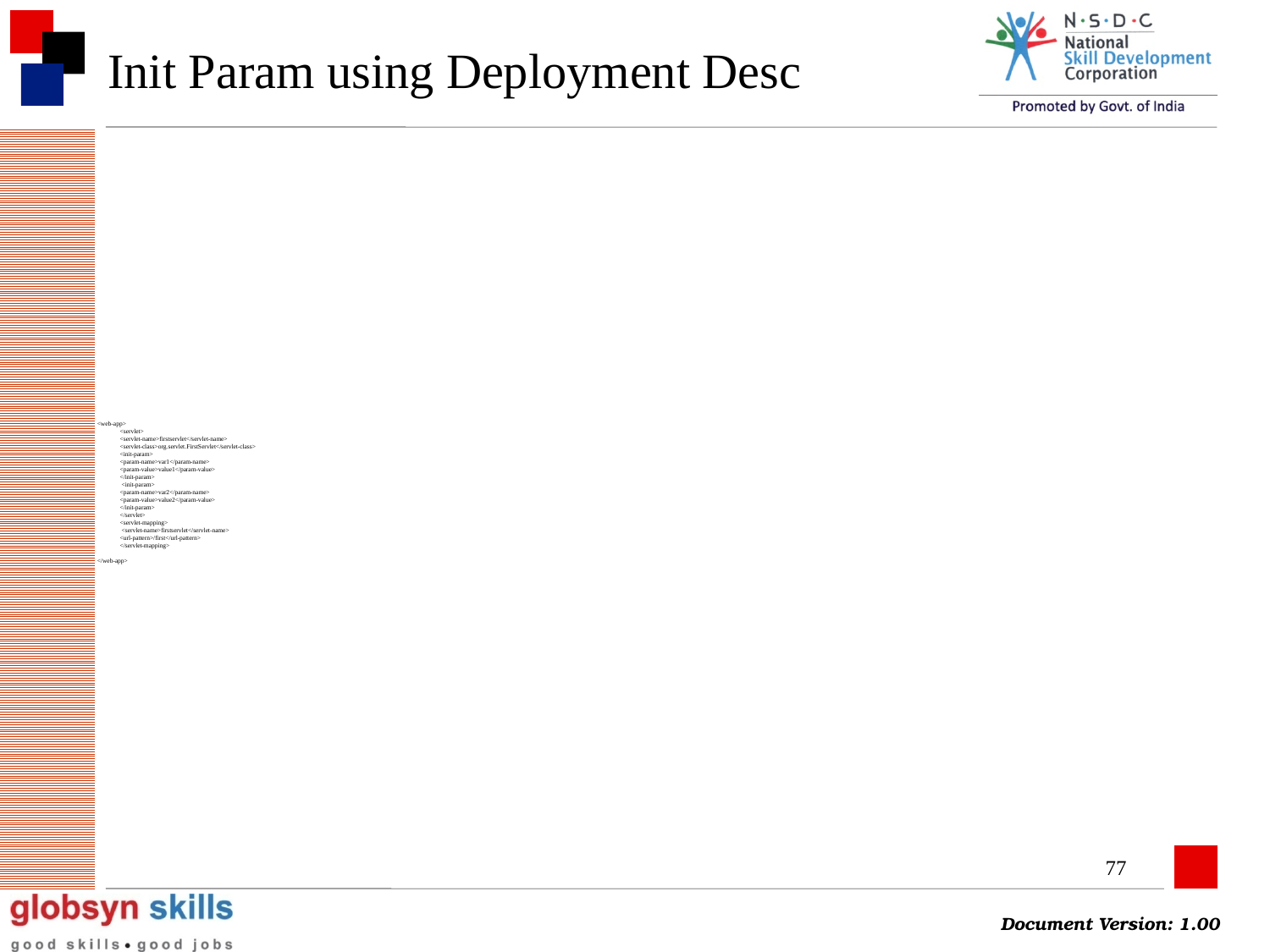

Init Param using Deployment Desc
# <web-app> <servlet> <servlet-name>firstservlet</servlet-name> <servlet-class>org.servlet.FirstServlet</servlet-class> <init-param> <param-name>var1</param-name> <param-value>value1</param-value> </init-param> <init-param> <param-name>var2</param-name> <param-value>value2</param-value> </init-param> </servlet> <servlet-mapping> <servlet-name>firstservlet</servlet-name> <url-pattern>/first</url-pattern> </servlet-mapping> </web-app>